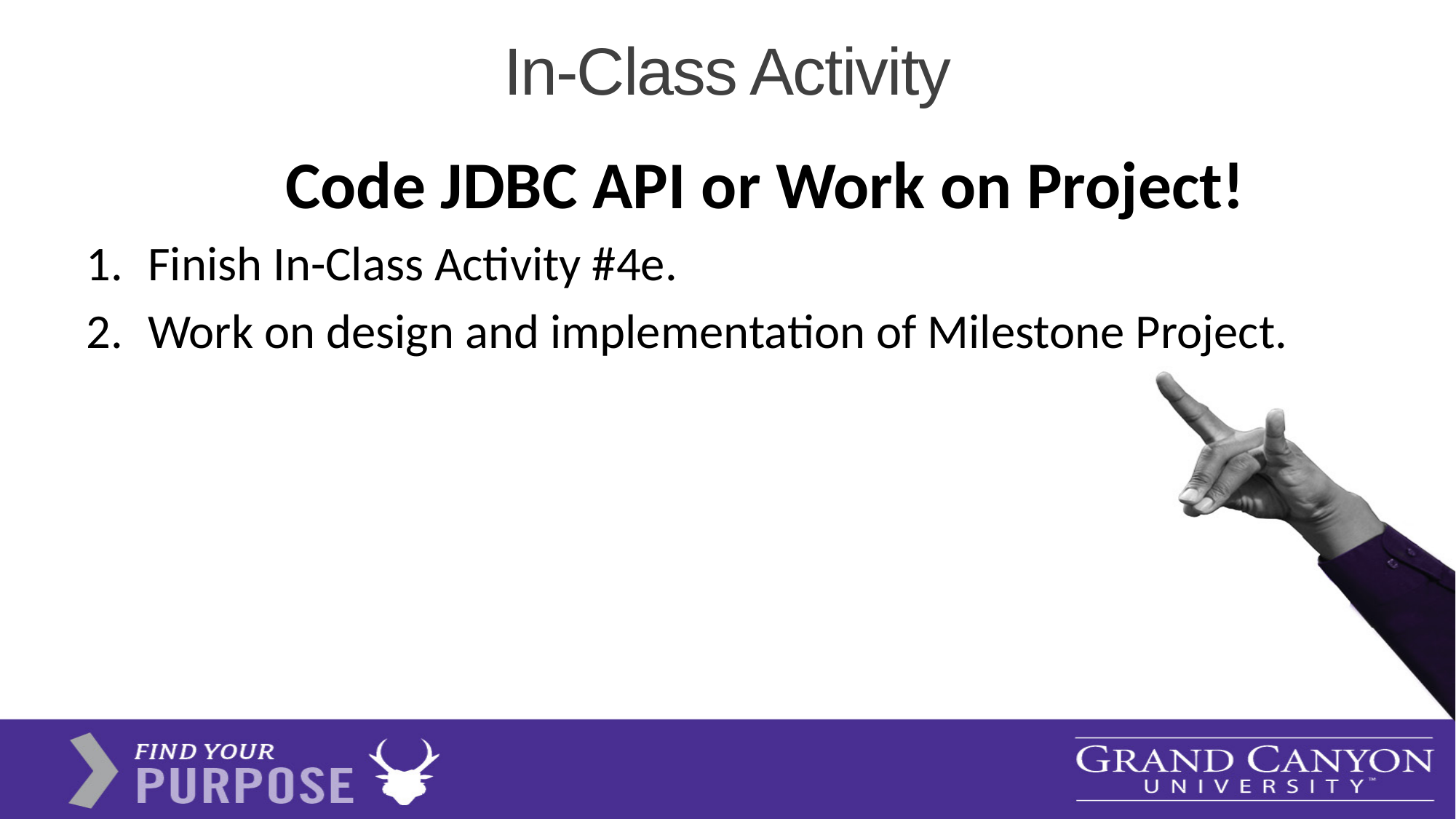

# In-Class Activity
Code JDBC API or Work on Project!
Finish In-Class Activity #4e.
Work on design and implementation of Milestone Project.